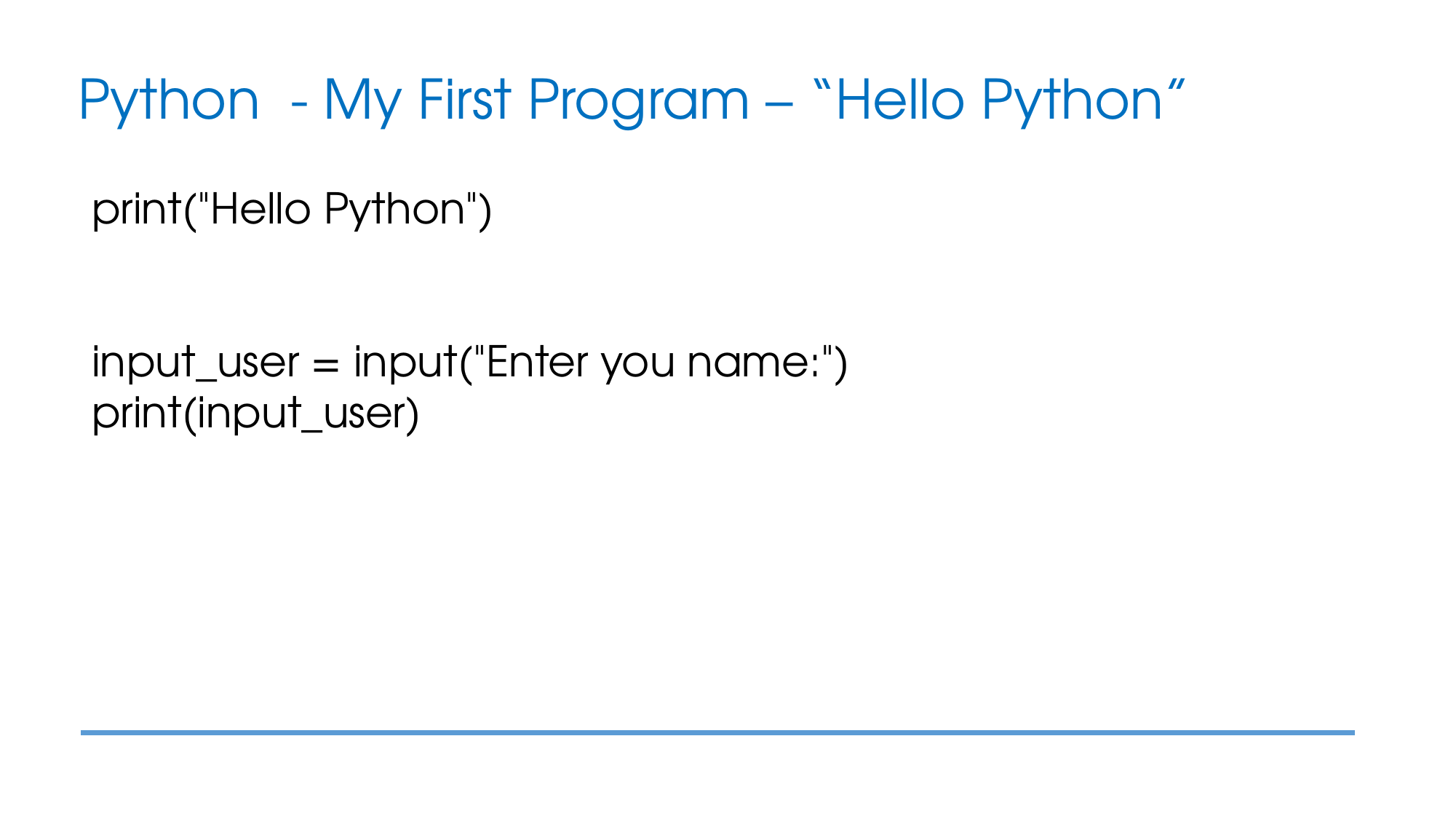

Python  - My First Program – “Hello Python”
print("Hello Python")

input_user = input("Enter you name:")
print(input_user)